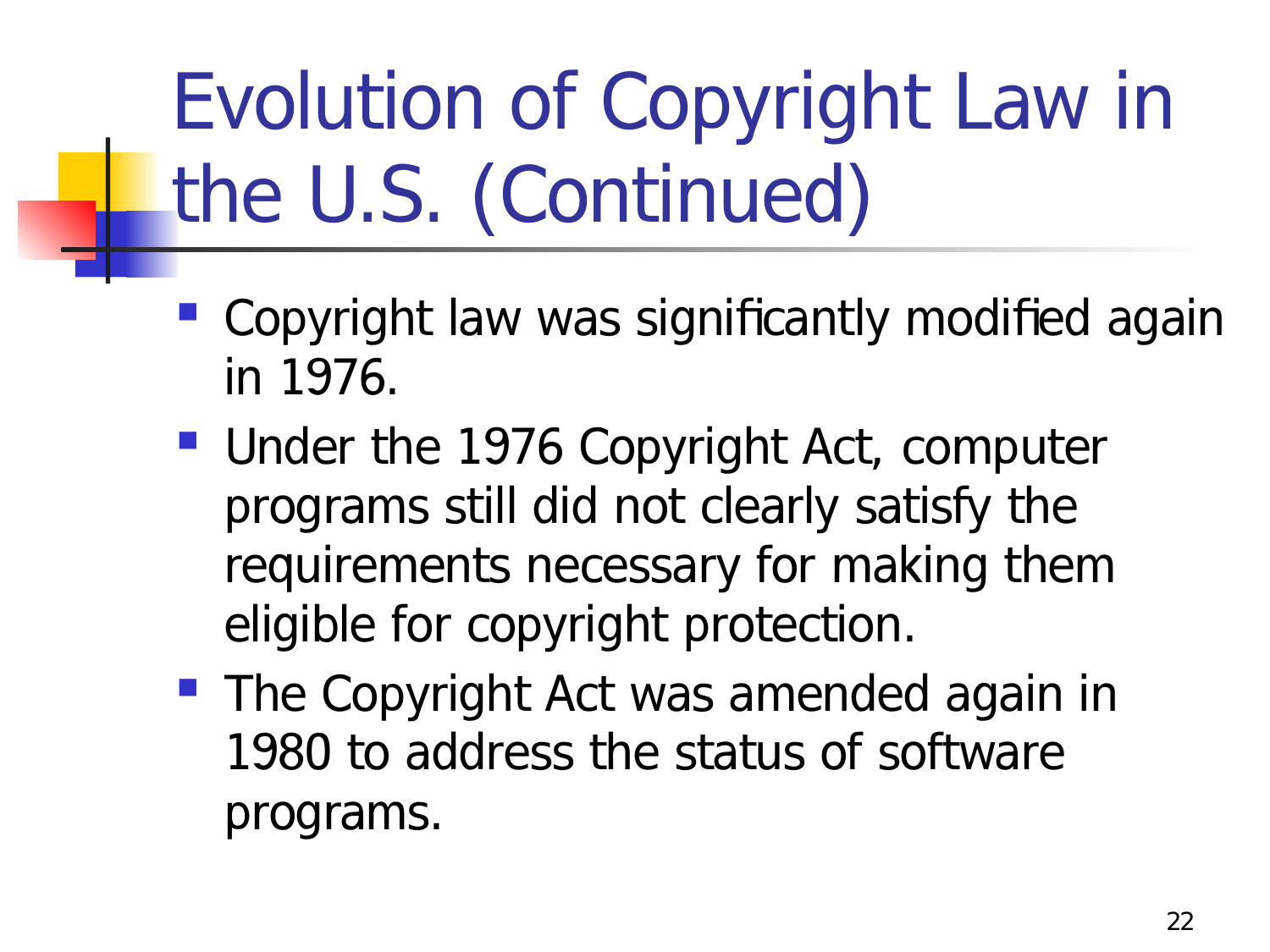

# Evolution of Copyright Law in the U.S. (Continued)
Copyright law was significantly modified again in 1976.
Under the 1976 Copyright Act, computer programs still did not clearly satisfy the requirements necessary for making them eligible for copyright protection.
The Copyright Act was amended again in 1980 to address the status of software programs.
22